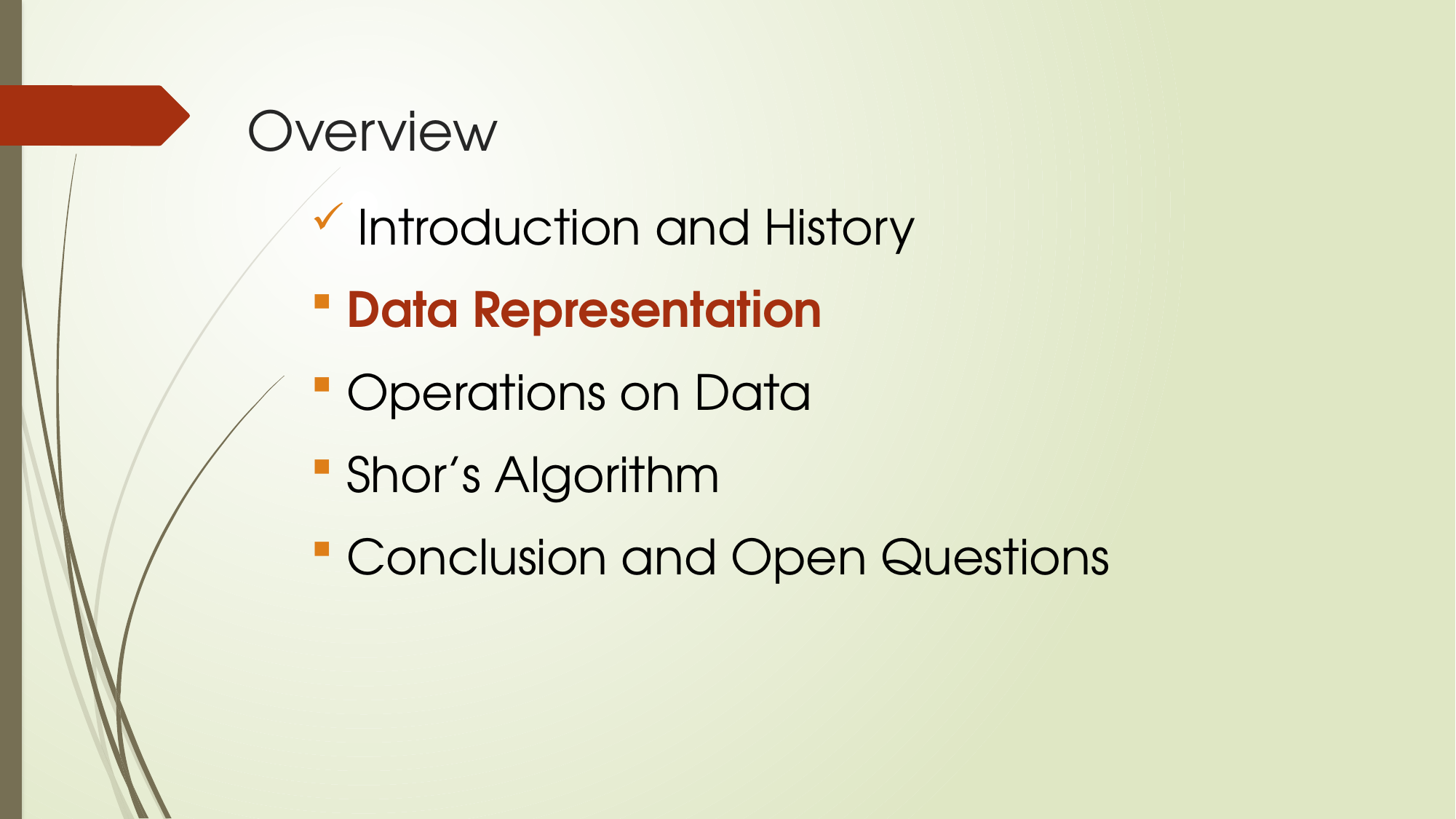

# Overview
 Introduction and History
 Data Representation
 Operations on Data
 Shor’s Algorithm
 Conclusion and Open Questions